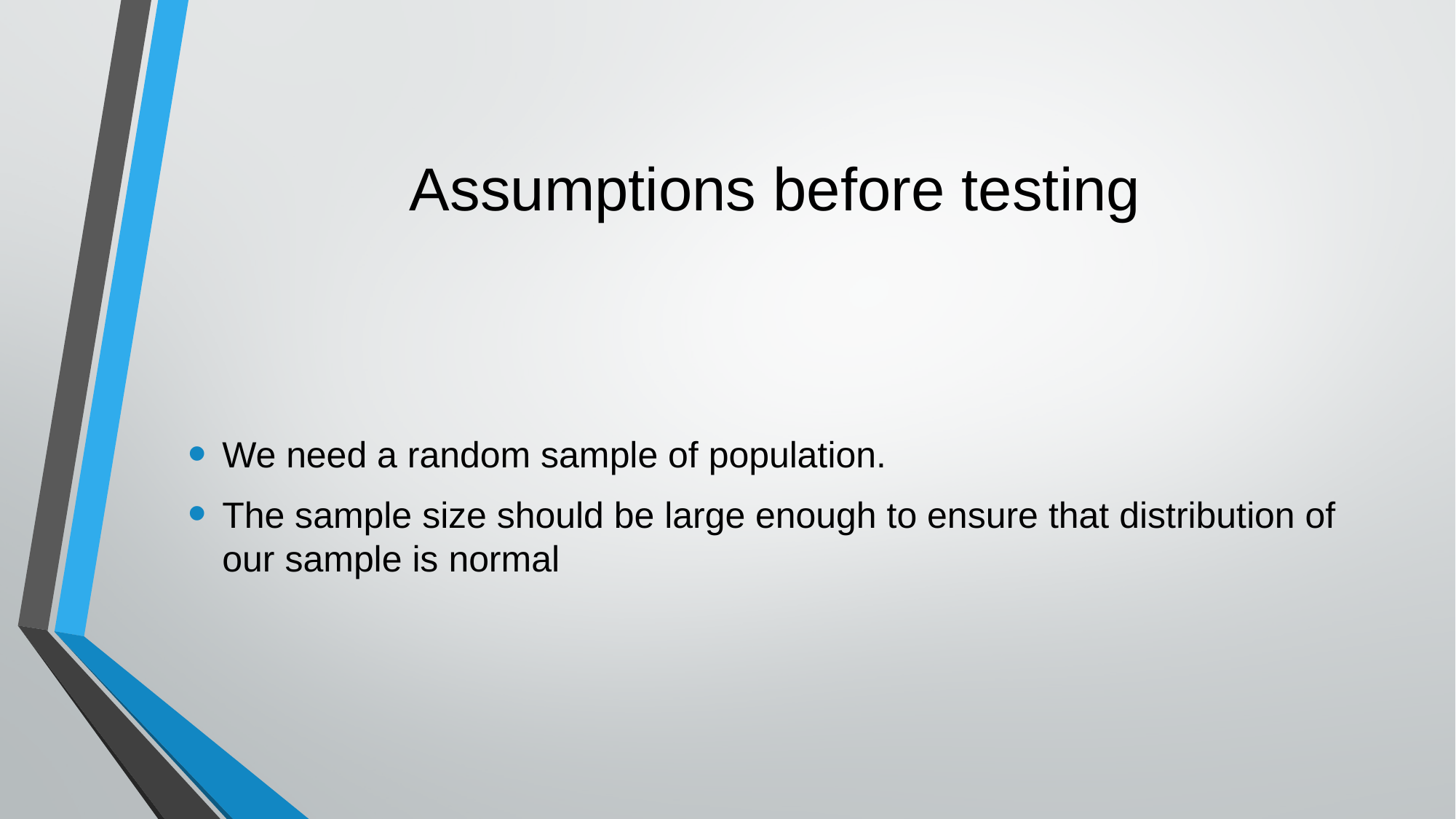

# Assumptions before testing
We need a random sample of population.
The sample size should be large enough to ensure that distribution of our sample is normal